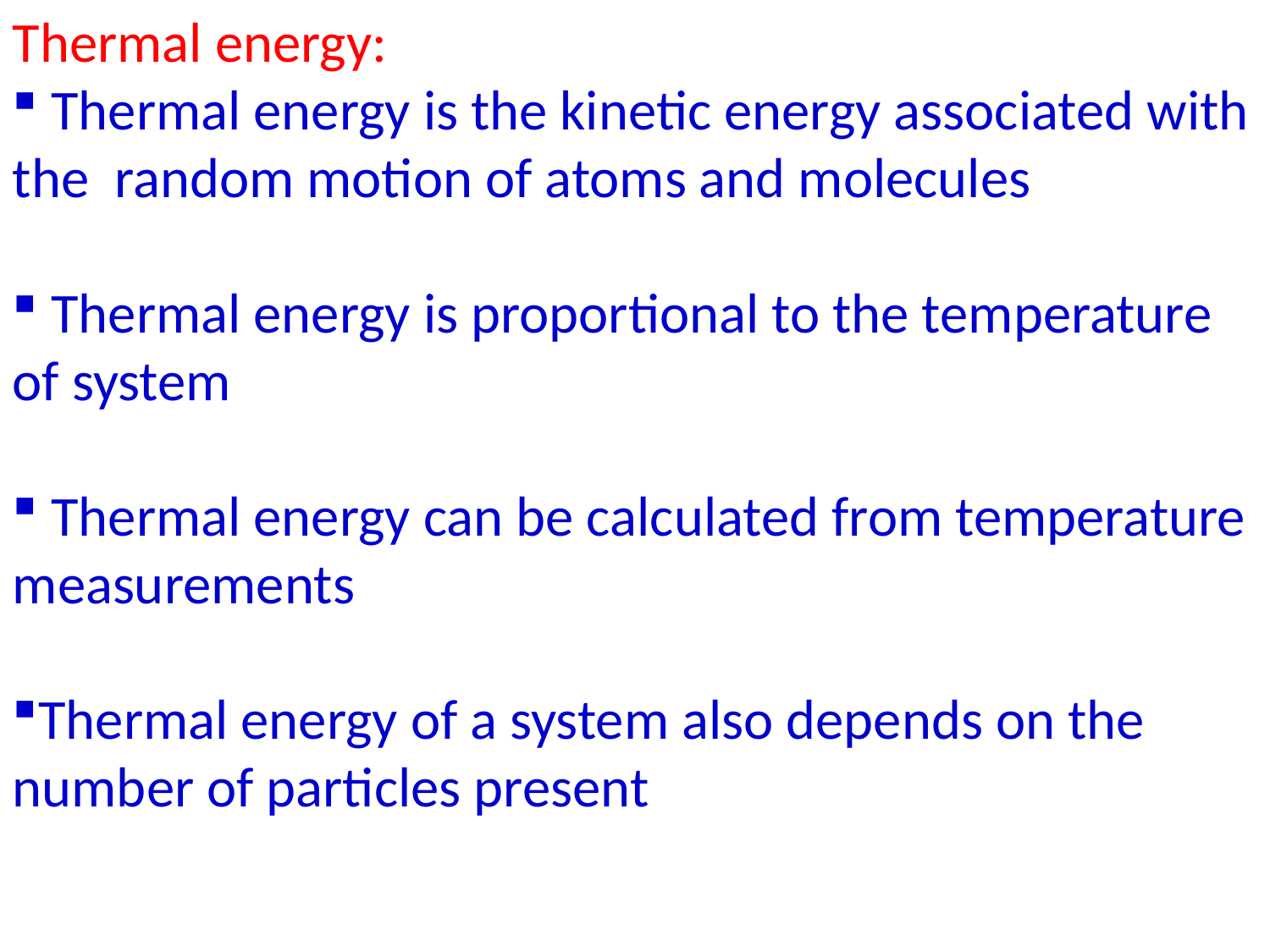

Thermal energy:
 Thermal energy is the kinetic energy associated with the  random motion of atoms and molecules

 Thermal energy is proportional to the temperature of system

 Thermal energy can be calculated from temperature measurements

Thermal energy of a system also depends on the number of particles present